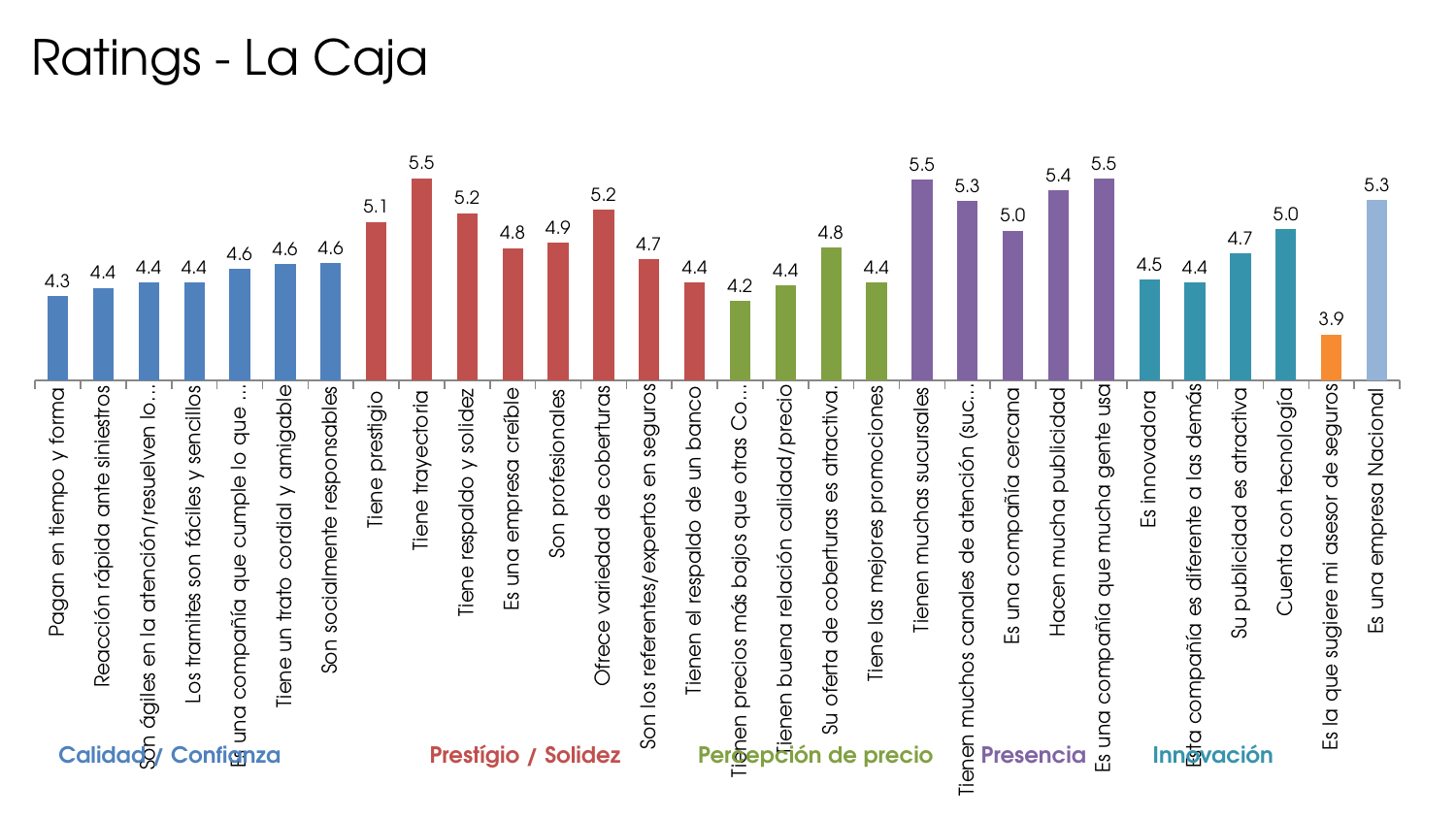

# Ratings - La Caja

### Chart

| Category | La Caja |
|---|---|
| Pagan en tiempo y forma | 4.296858896722602 |
| Reacción rápida ante siniestros | 4.382846340916607 |
| Son ágiles en la atención/resuelven los problemas | 4.436986092450887 |
| Los tramites son fáciles y sencillos | 4.4378329975321105 |
| Es una compañía que cumple lo que promete/ confiable | 4.583987099186557 |
| Tiene un trato cordial y amigable | 4.63590435057207 |
| Son socialmente responsables | 4.643806911583914 |
| Tiene prestigio | 5.081319459223909 |
| Tiene trayectoria | 5.545214110989756 |
| Tiene respaldo y solidez | 5.175281328906193 |
| Es una empresa creíble | 4.8047983349208225 |
| Son profesionales | 4.86565375991839 |
| Ofrece variedad de coberturas | 5.215483196207799 |
| Son los referentes/expertos en seguros | 4.685868184954577 |
| Tienen el respaldo de un banco | 4.4383983794699375 |
| Tienen precios más bajos que otras Compañías que ofrecen Servicios similares | 4.240323546055108 |
| Tienen buena relación calidad/precio | 4.406483204760293 |
| Su oferta de coberturas es atractiva. | 4.813673002590024 |
| Tiene las mejores promociones | 4.440015698222888 |
| Tienen muchas sucursales | 5.531200604191311 |
| Tienen muchos canales de atención (sucursales, web, teléfono, otros) | 5.3039770988656585 |
| Es una compañía cercana | 4.98964827474174 |
| Hacen mucha publicidad | 5.418223518193106 |
| Es una compañía que mucha gente usa | 5.540853177362595 |
| Es innovadora | 4.468682478462978 |
| Esta compañía es diferente a las demás | 4.442332934599588 |
| Su publicidad es atractiva | 4.746965963289613 |
| Cuenta con tecnología | 5.0085566168928395 |
| Es la que sugiere mi asesor de seguros | 3.889027384233901 |
| Es una empresa Nacional | 5.3131207343590825 |
Calidad / Confianza
Prestígio / Solidez
Percepción de precio
Presencia
Innovación